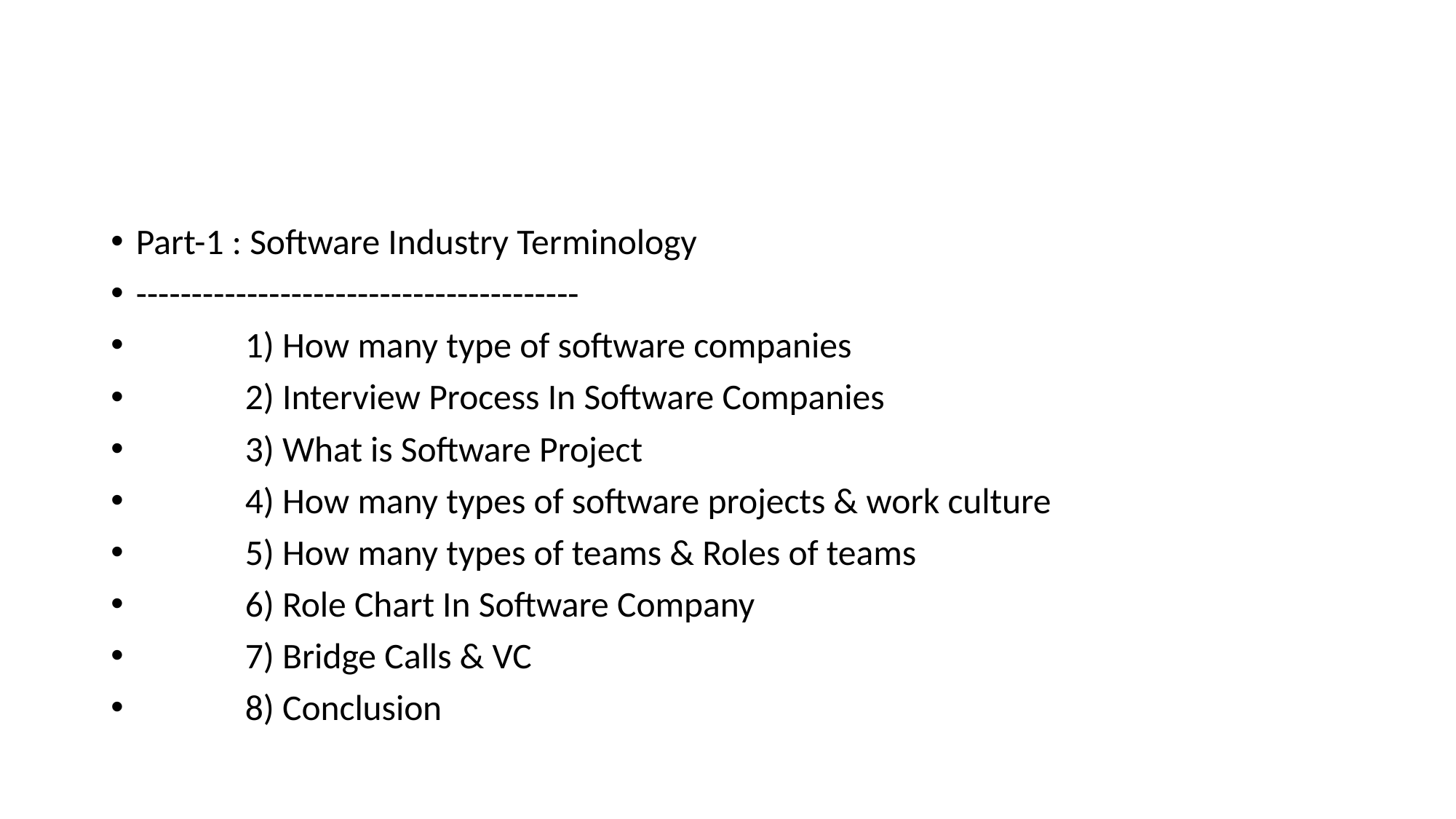

#
Part-1 : Software Industry Terminology
----------------------------------------
	  1) How many type of software companies
	  2) Interview Process In Software Companies
	  3) What is Software Project
	  4) How many types of software projects & work culture
	  5) How many types of teams & Roles of teams
	  6) Role Chart In Software Company
	  7) Bridge Calls & VC
	  8) Conclusion